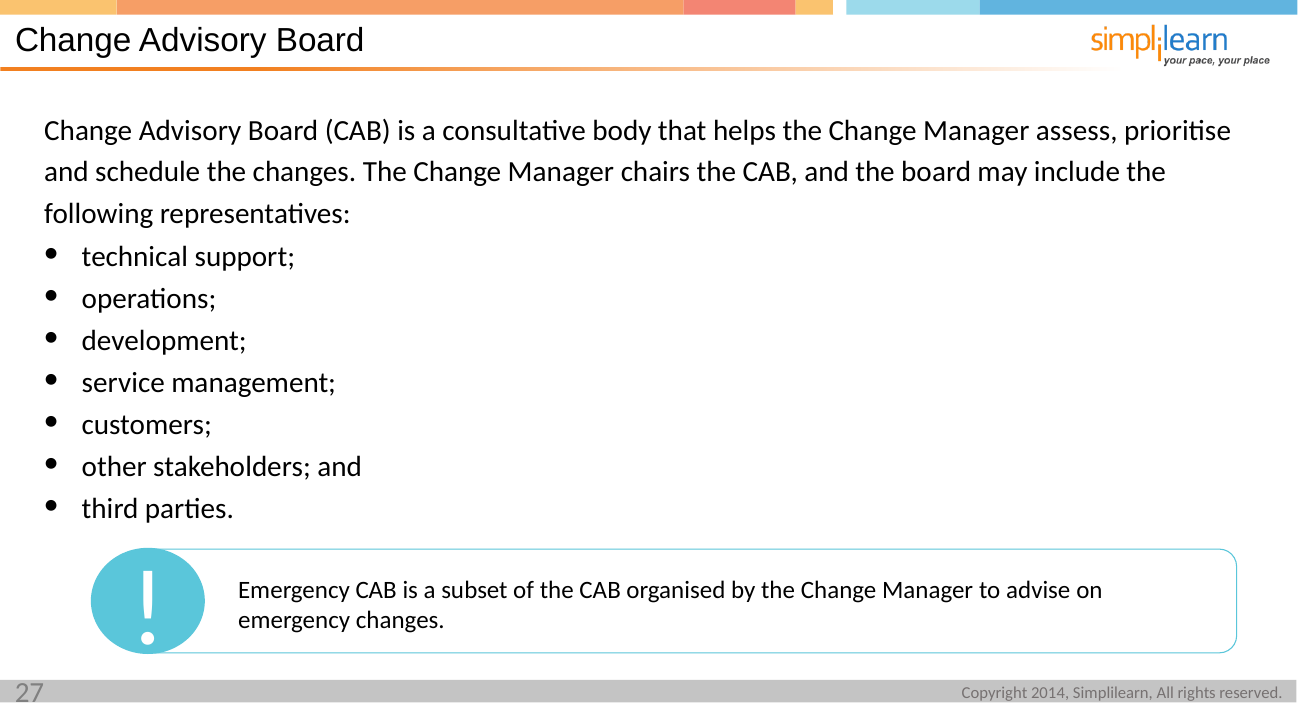

Change Advisory Board
Change Advisory Board (CAB) is a consultative body that helps the Change Manager assess, prioritise and schedule the changes. The Change Manager chairs the CAB, and the board may include the following representatives:
technical support;
operations;
development;
service management;
customers;
other stakeholders; and
third parties.
!

Emergency CAB is a subset of the CAB organised by the Change Manager to advise on emergency changes.